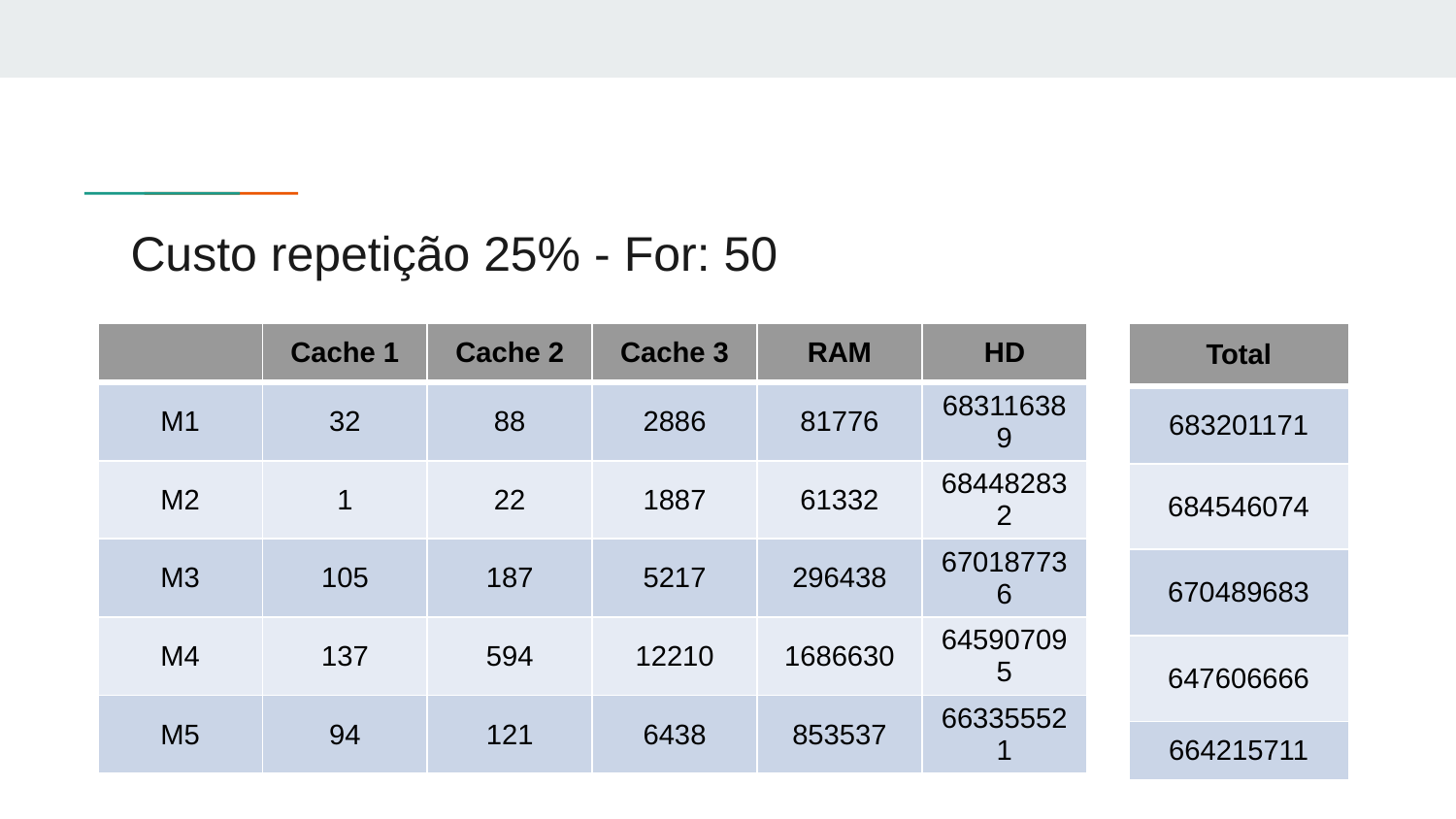

# Custo repetição 25% - For: 50
| Total |
| --- |
| 683201171 |
| 684546074 |
| 670489683 |
| 647606666 |
| 664215711 |
|  | Cache 1 | Cache 2 | Cache 3 | RAM | HD |
| --- | --- | --- | --- | --- | --- |
| M1 | 32 | 88 | 2886 | 81776 | 683116389 |
| M2 | 1 | 22 | 1887 | 61332 | 684482832 |
| M3 | 105 | 187 | 5217 | 296438 | 670187736 |
| M4 | 137 | 594 | 12210 | 1686630 | 645907095 |
| M5 | 94 | 121 | 6438 | 853537 | 663355521 |